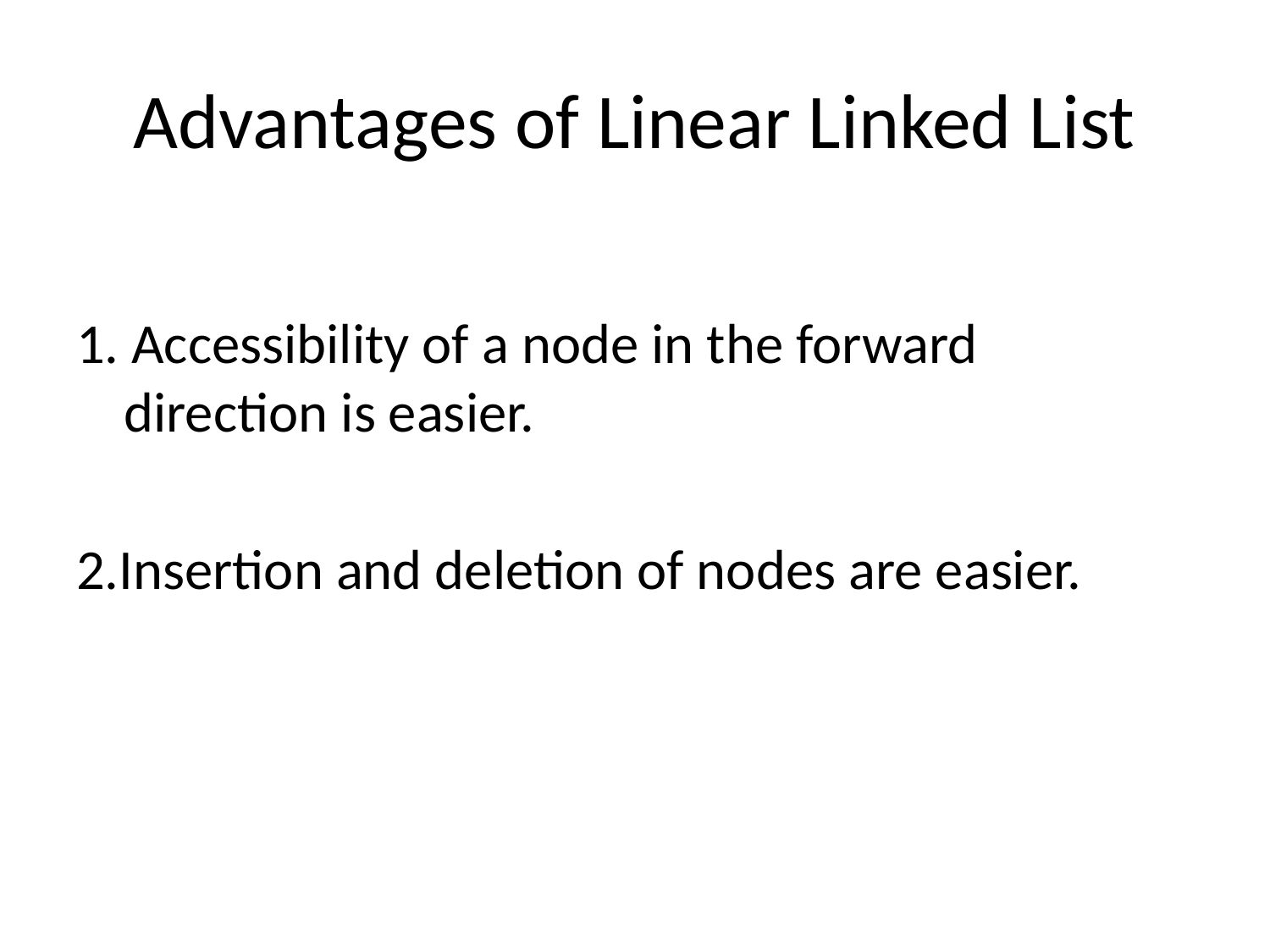

# Advantages of Linear Linked List

1. Accessibility of a node in the forward direction is easier.

2.Insertion and deletion of nodes are easier.